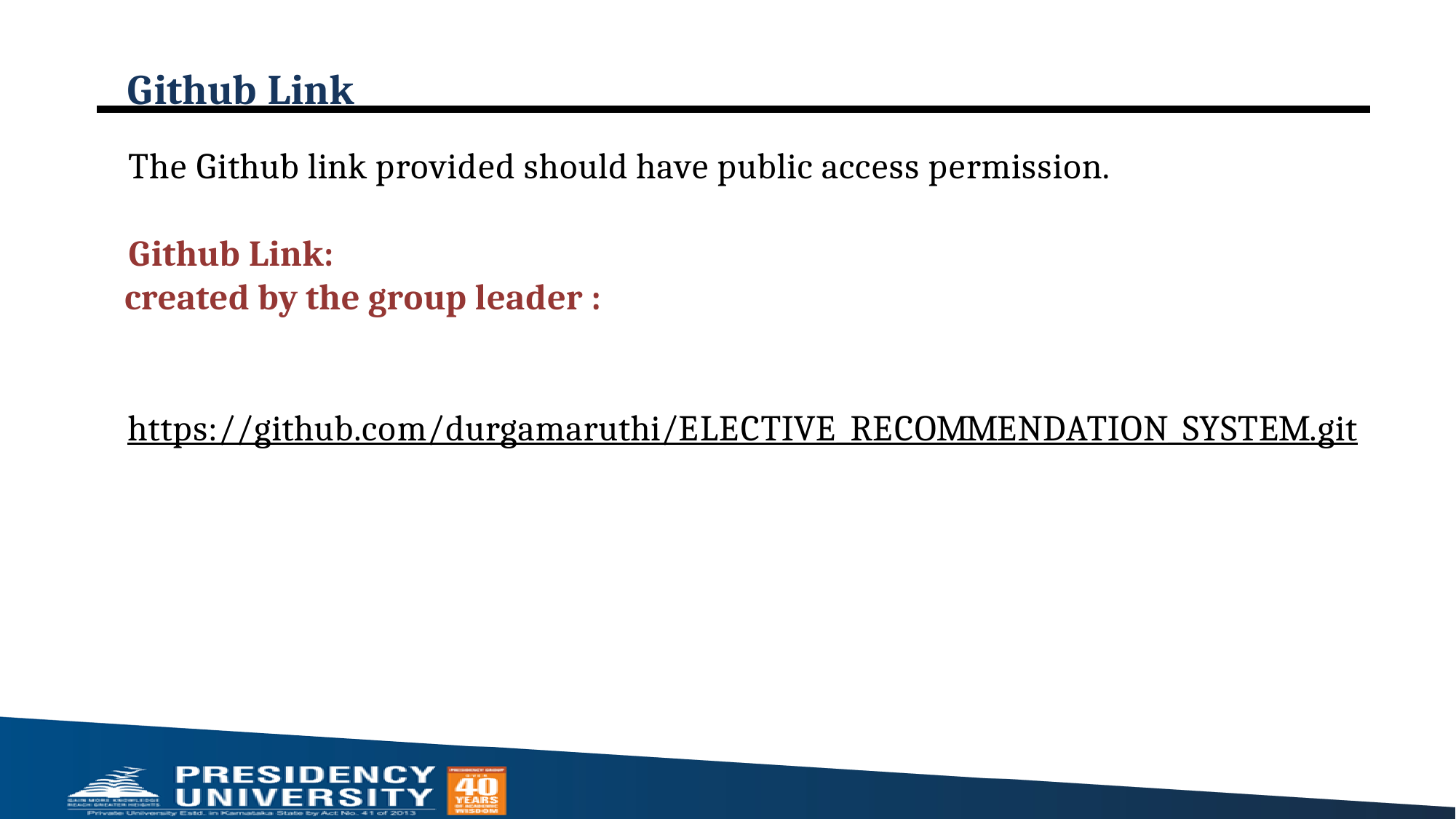

# Github Link

The Github link provided should have public access permission.

Github Link:
  created by the group leader :

https://github.com/durgamaruthi/ELECTIVE_RECOMMENDATION_SYSTEM.git